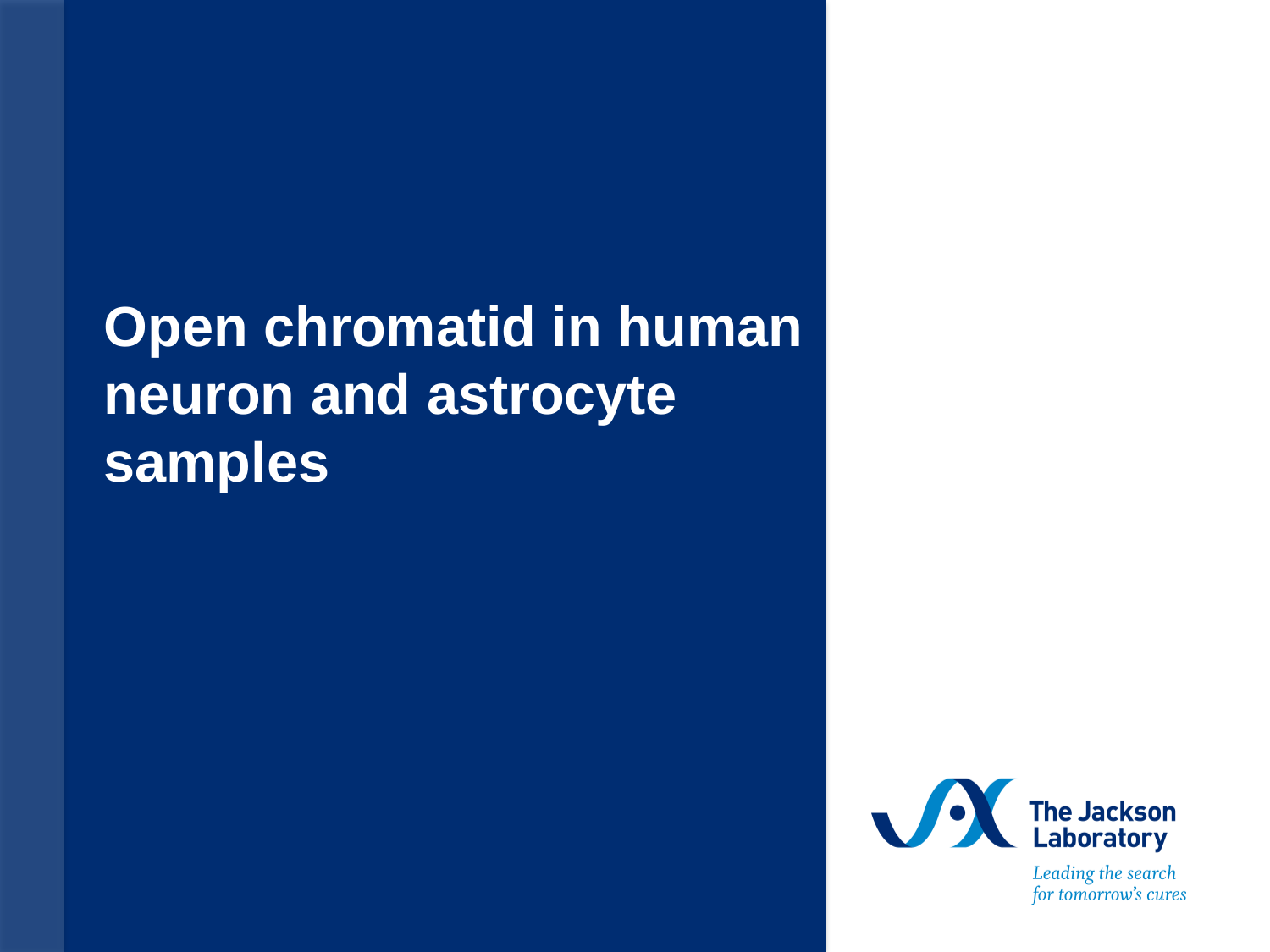

# Open chromatid in human neuron and astrocyte samples